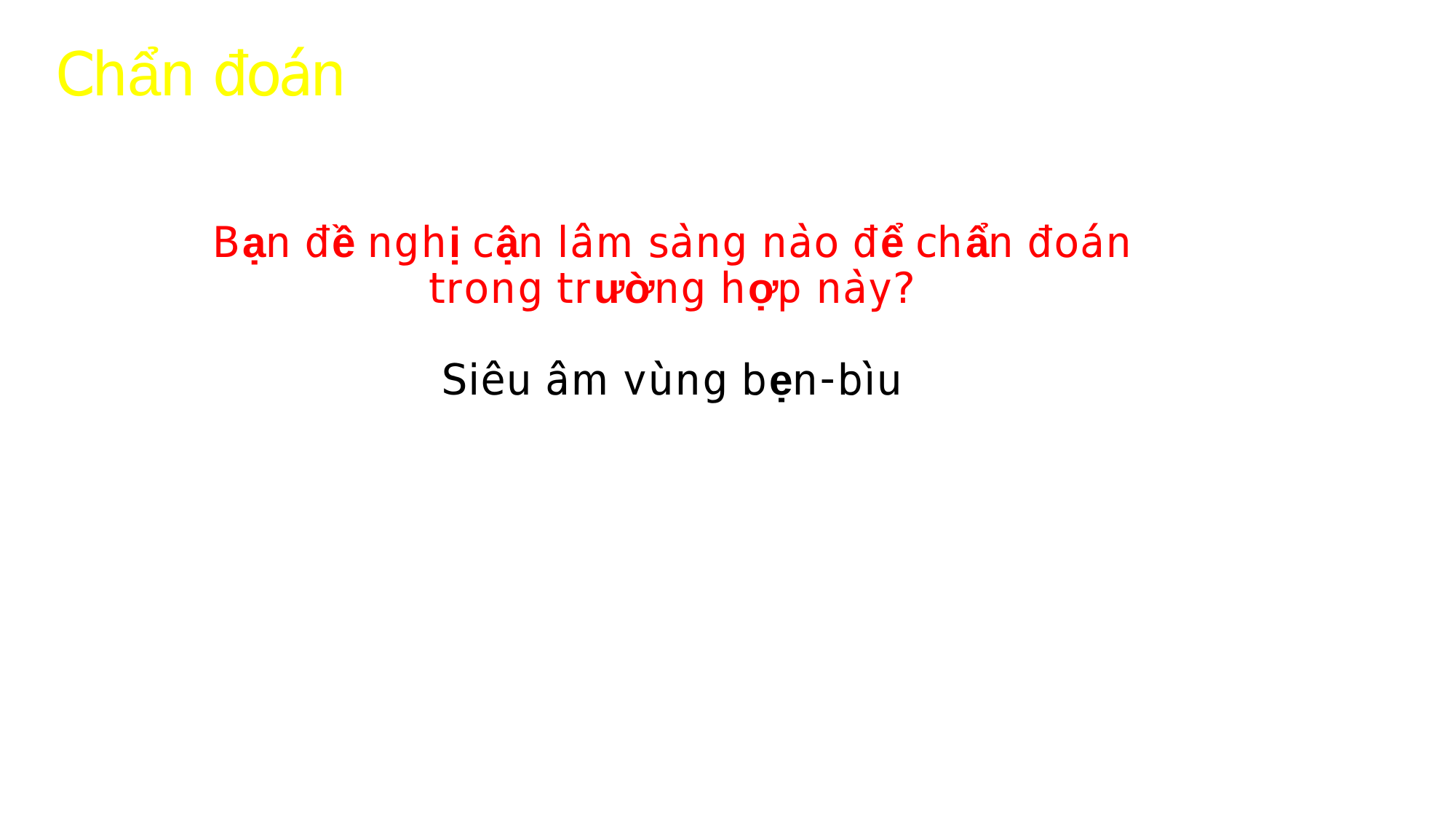

# Chẩn đoán
Bạn đề nghị cận lâm sàng nào để chẩn đoán trong trường hợp này?

Siêu âm vùng bẹn-bìu